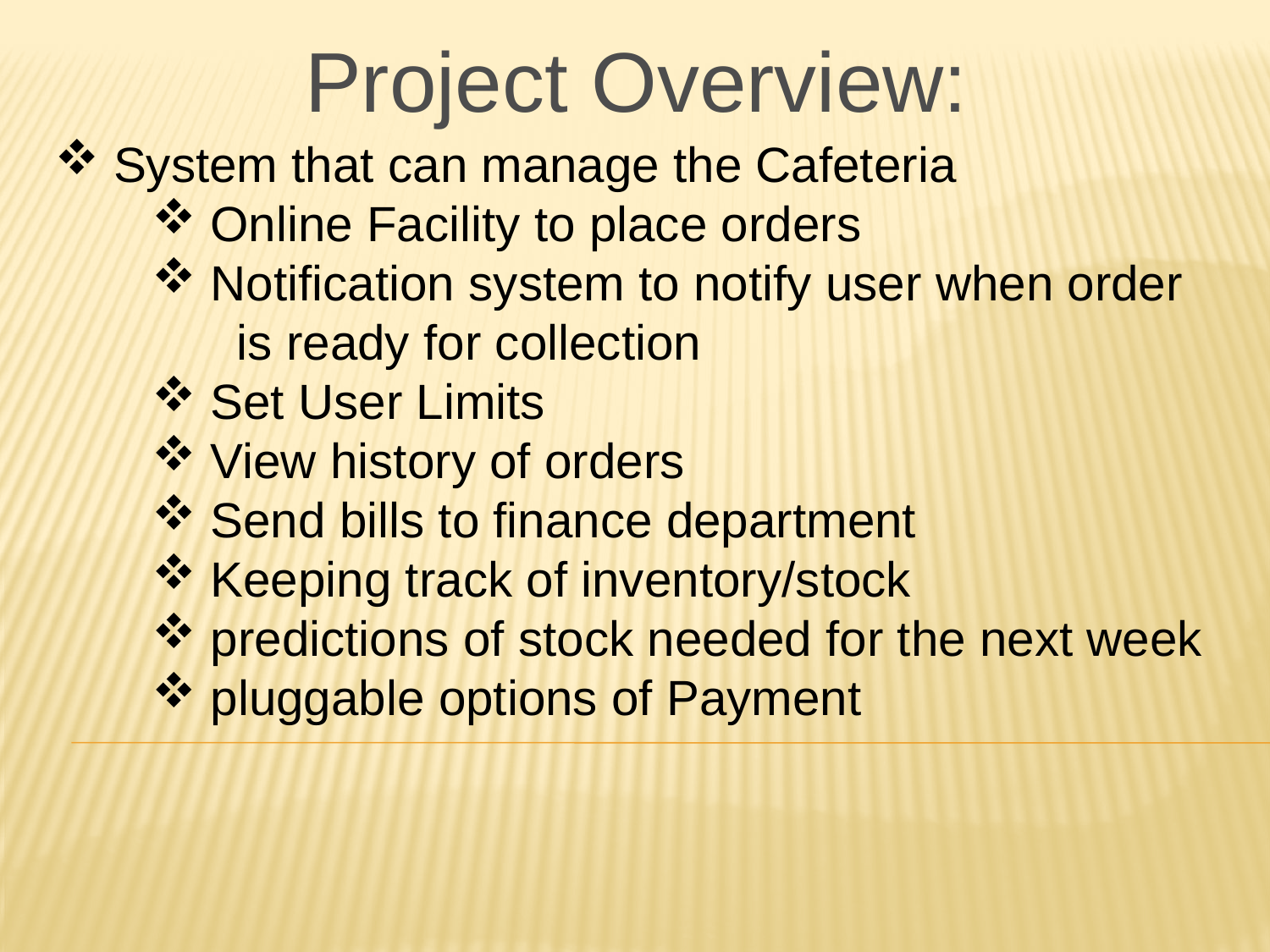

Project Overview:
 System that can manage the Cafeteria
 Online Facility to place orders
 Notification system to notify user when order
    is ready for collection
 Set User Limits
 View history of orders
 Send bills to finance department
 Keeping track of inventory/stock
 predictions of stock needed for the next week
 pluggable options of Payment